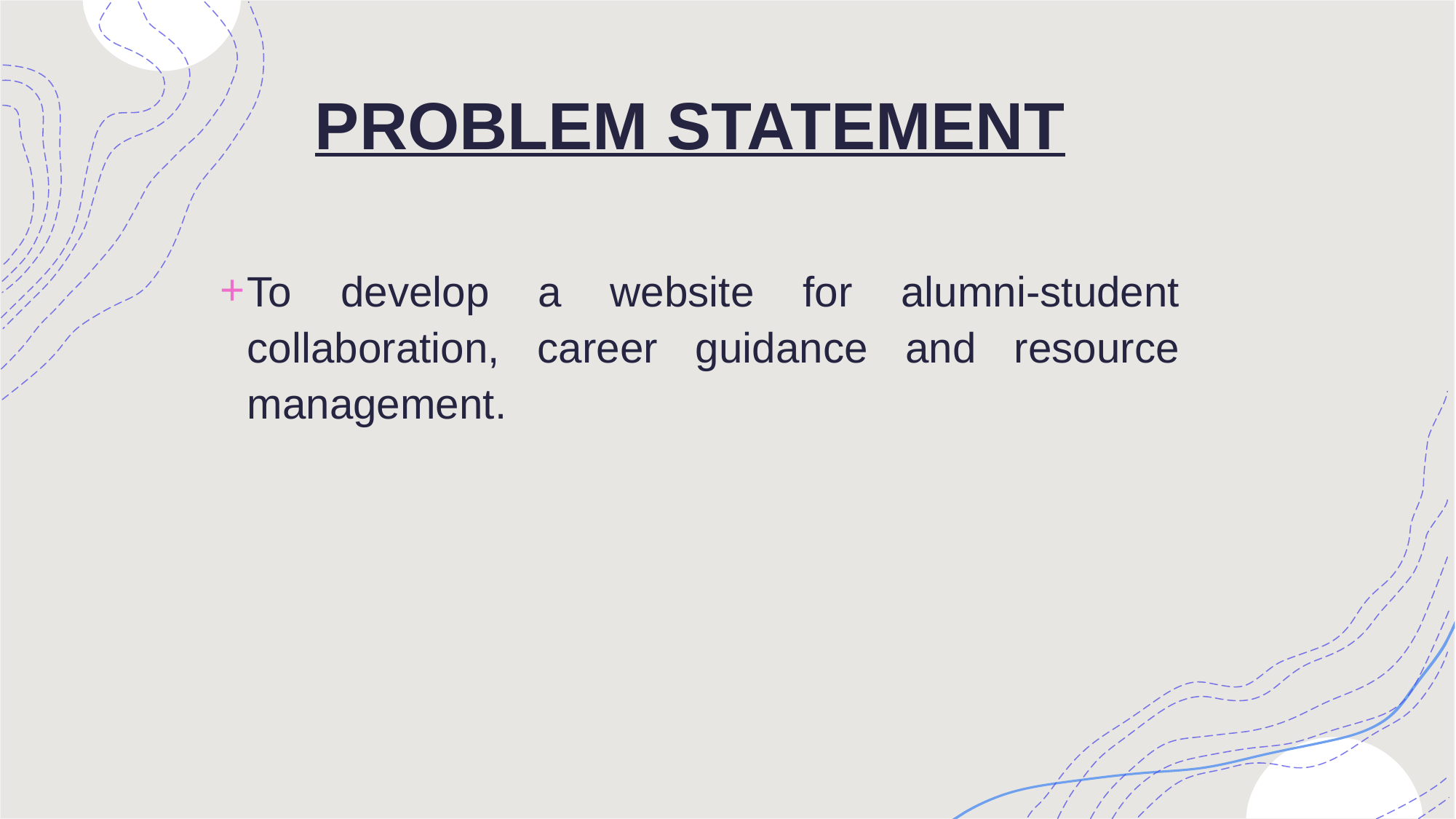

# PROBLEM STATEMENT
To develop a website for alumni-student collaboration, career guidance and resource management.